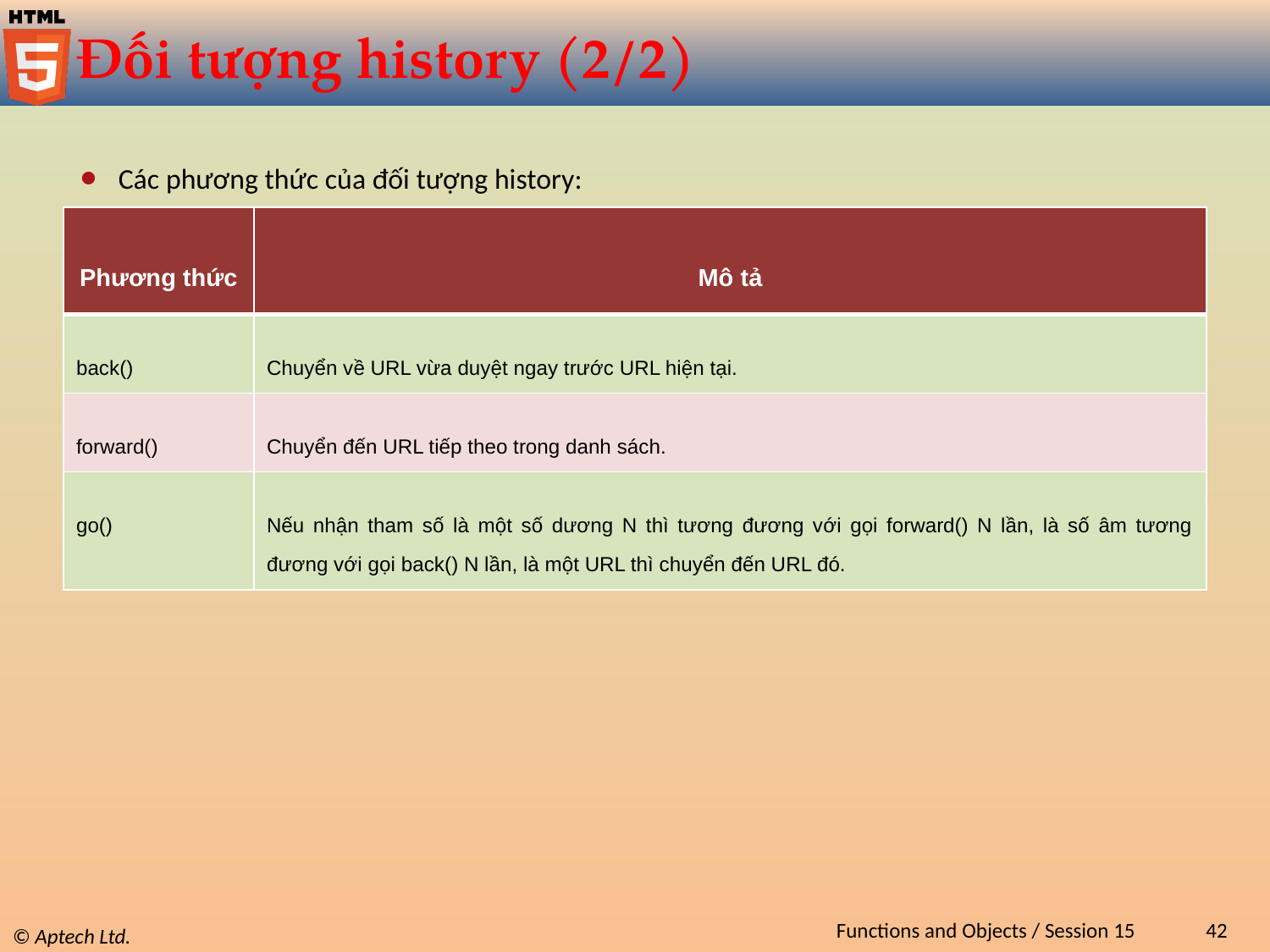

# Đối tượng history (2/2)
Các phương thức của đối tượng history:
| Phương thức | Mô tả |
| --- | --- |
| back() | Chuyển về URL vừa duyệt ngay trước URL hiện tại. |
| forward() | Chuyển đến URL tiếp theo trong danh sách. |
| go() | Nếu nhận tham số là một số dương N thì tương đương với gọi forward() N lần, là số âm tương đương với gọi back() N lần, là một URL thì chuyển đến URL đó. |
Functions and Objects / Session 15
42